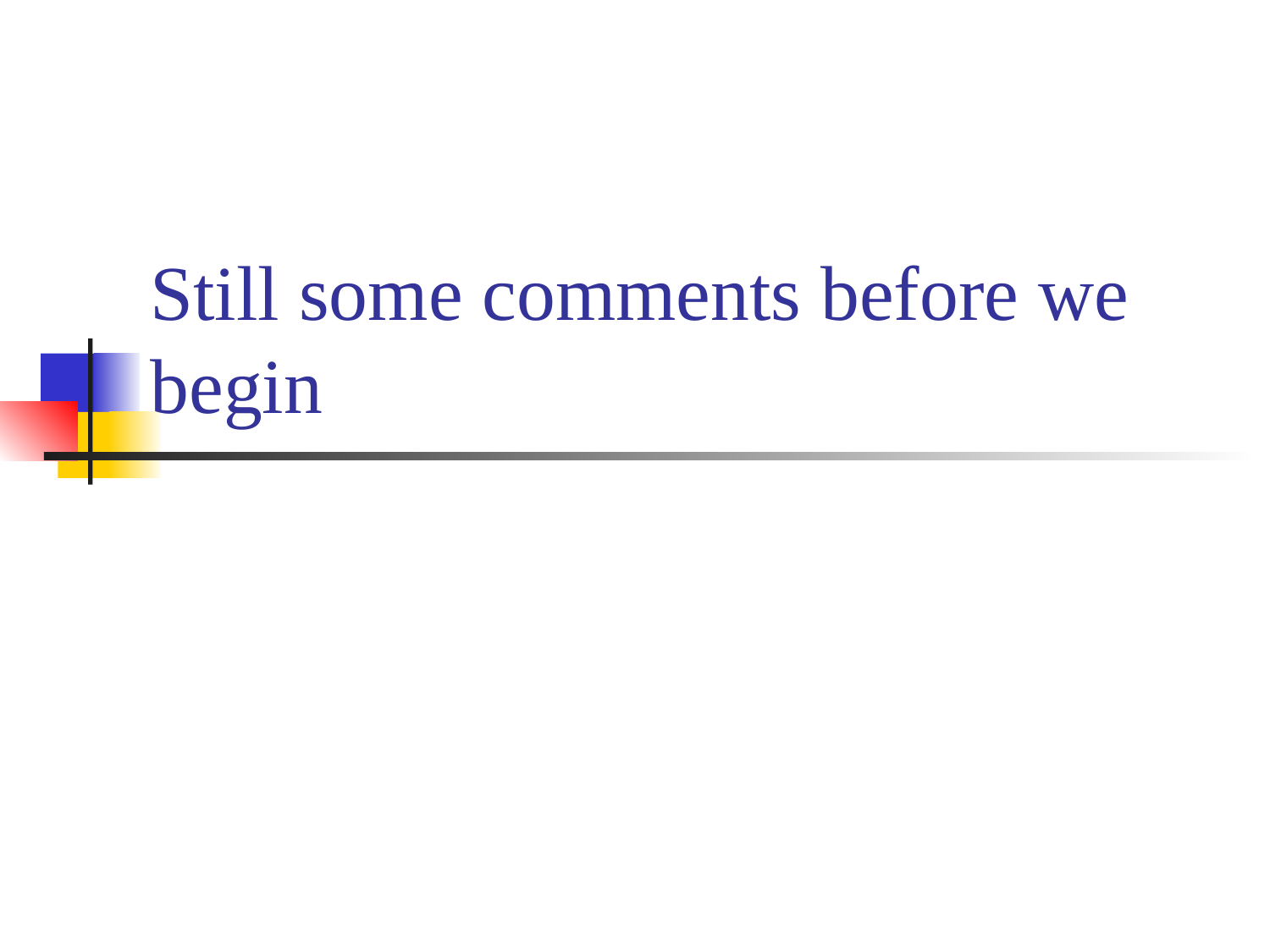

# Still some comments before we begin